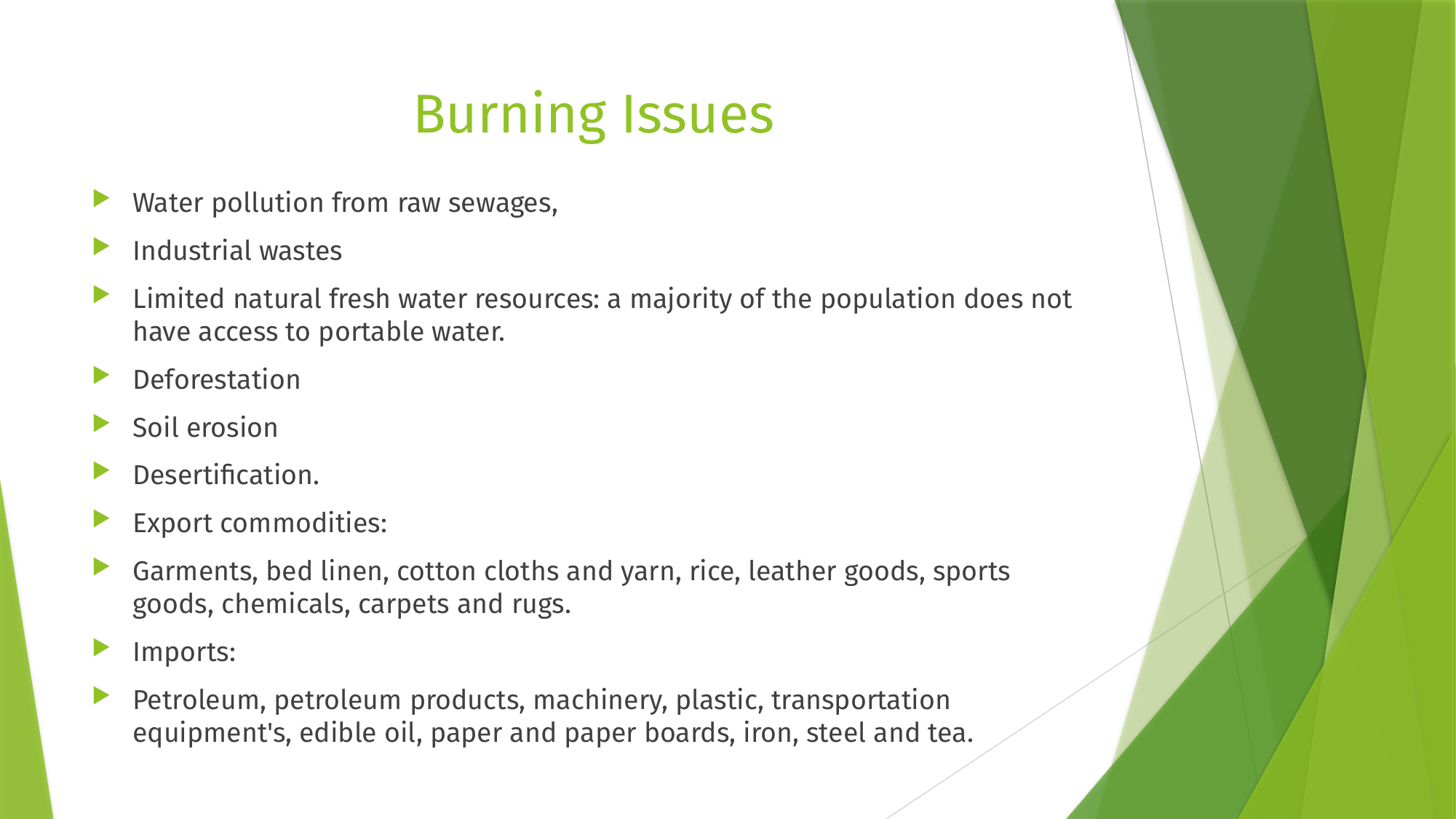

# Burning Issues
Water pollution from raw sewages,
Industrial wastes
Limited natural fresh water resources: a majority of the population does not have access to portable water.
Deforestation
Soil erosion
Desertification.
Export commodities:
Garments, bed linen, cotton cloths and yarn, rice, leather goods, sports goods, chemicals, carpets and rugs.
Imports:
Petroleum, petroleum products, machinery, plastic, transportation equipment's, edible oil, paper and paper boards, iron, steel and tea.